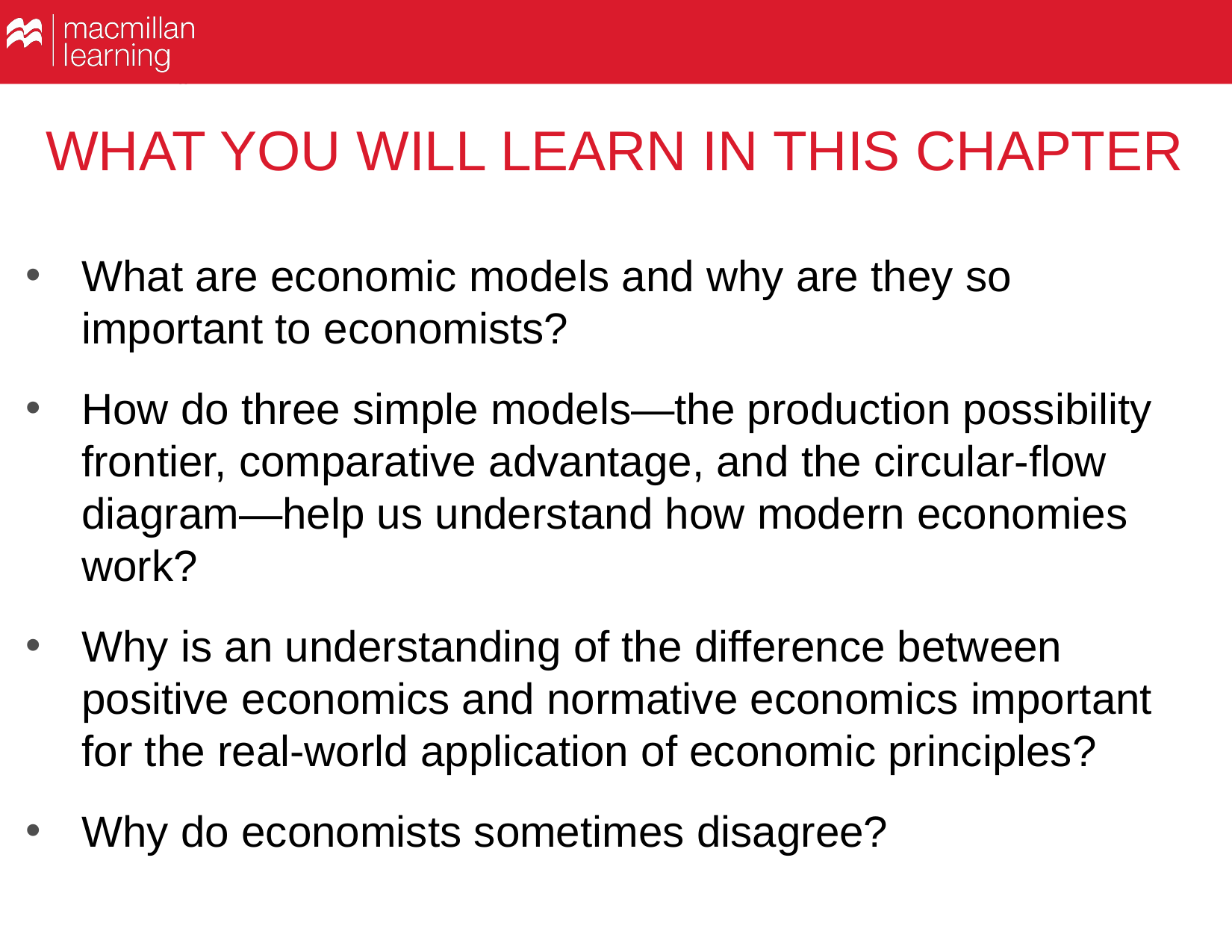

# WHAT YOU WILL LEARN IN THIS CHAPTER
What are economic models and why are they so important to economists?
How do three simple models—the production possibility frontier, comparative advantage, and the circular-flow diagram—help us understand how modern economies work?
Why is an understanding of the difference between positive economics and normative economics important for the real-world application of economic principles?
Why do economists sometimes disagree?